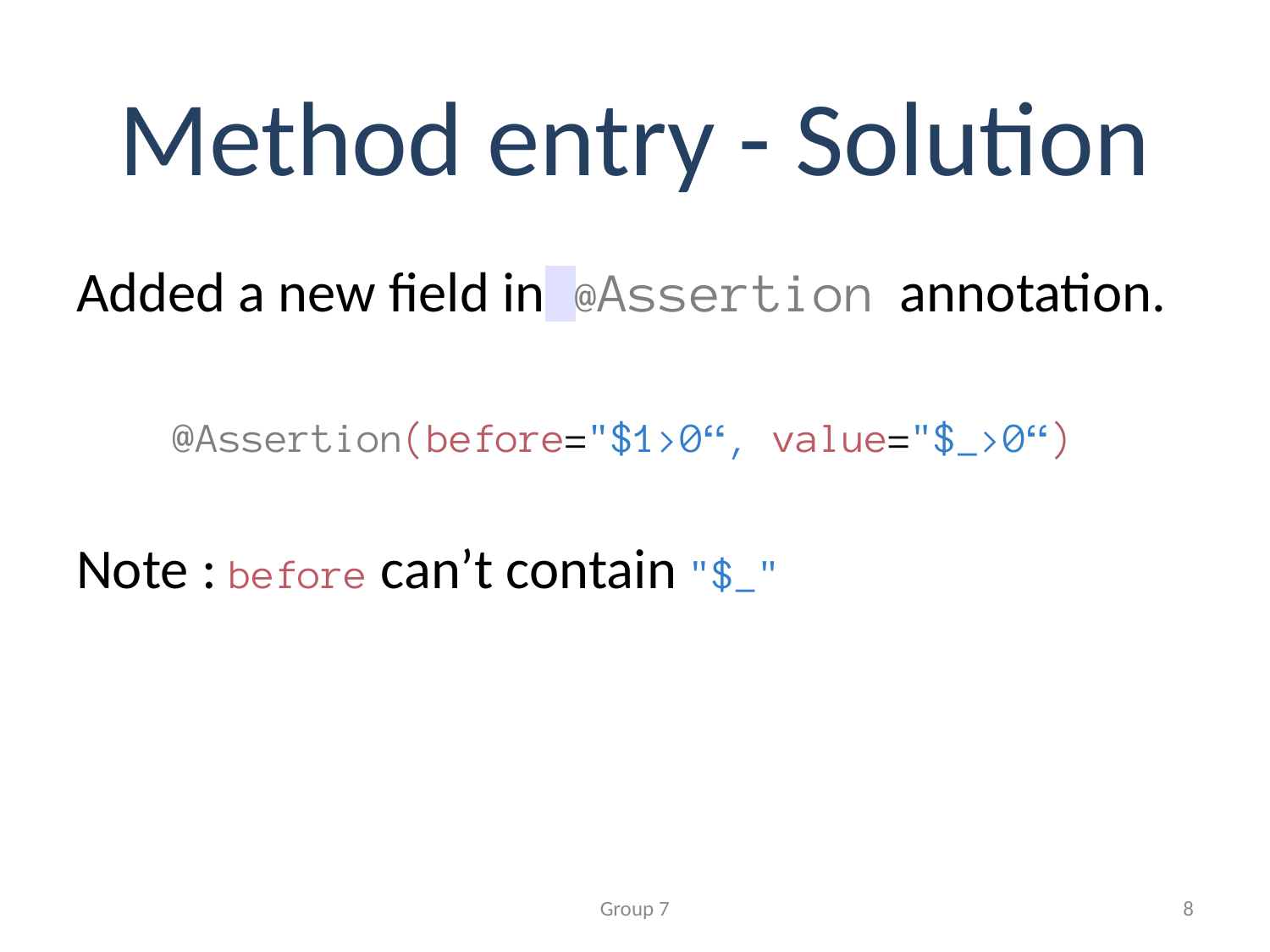

# Method entry - Solution
Added a new field in @Assertion annotation.

@Assertion(before="$1>0“, value="$_>0“)

Note : before can’t contain "$_"
Group 7
8